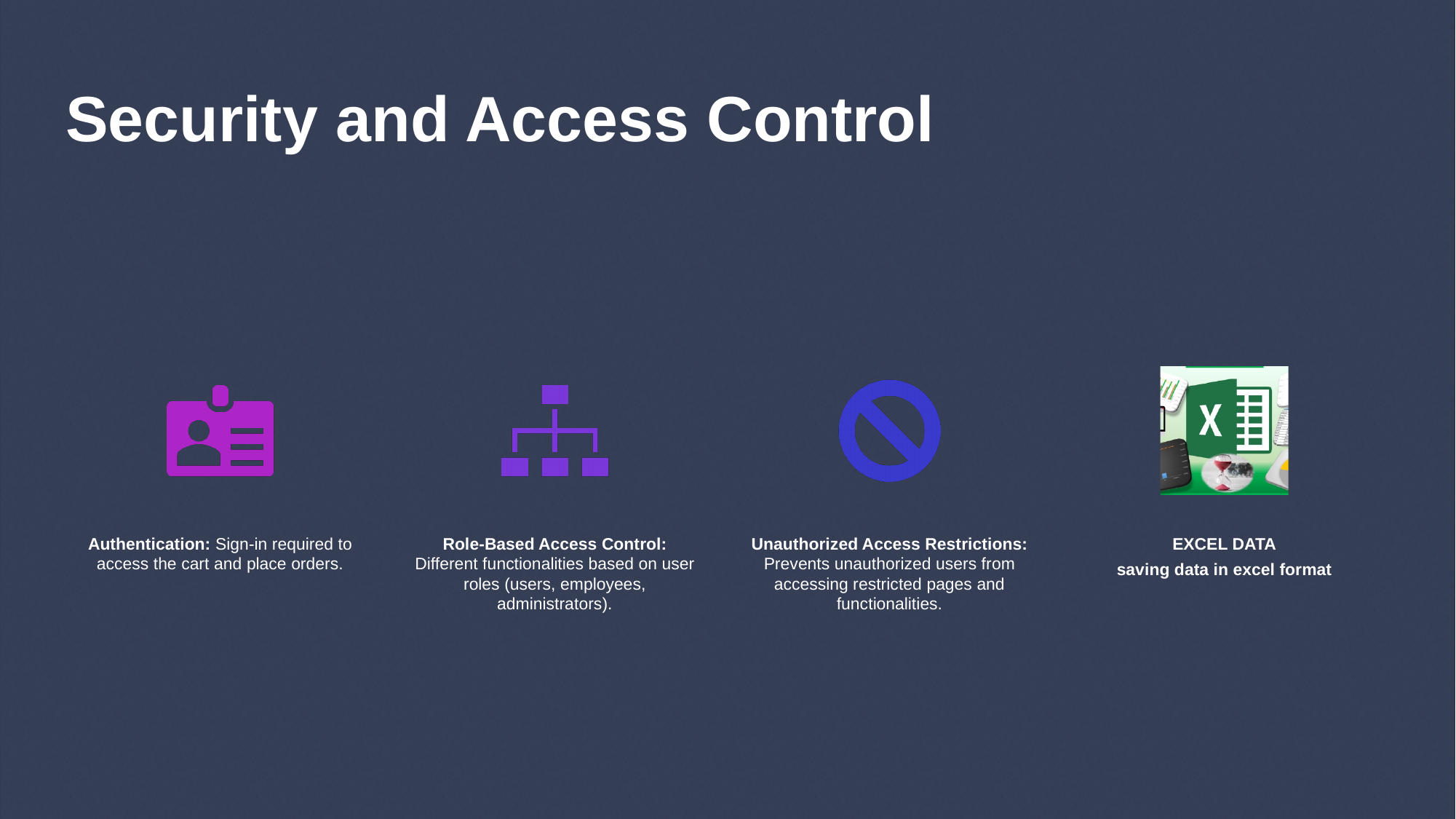

# Security and Access Control
Authentication: Sign-in required to access the cart and place orders.
Role-Based Access Control: Different functionalities based on user roles (users, employees, administrators).
Unauthorized Access Restrictions: Prevents unauthorized users from accessing restricted pages and functionalities.
EXCEL DATA
saving data in excel format